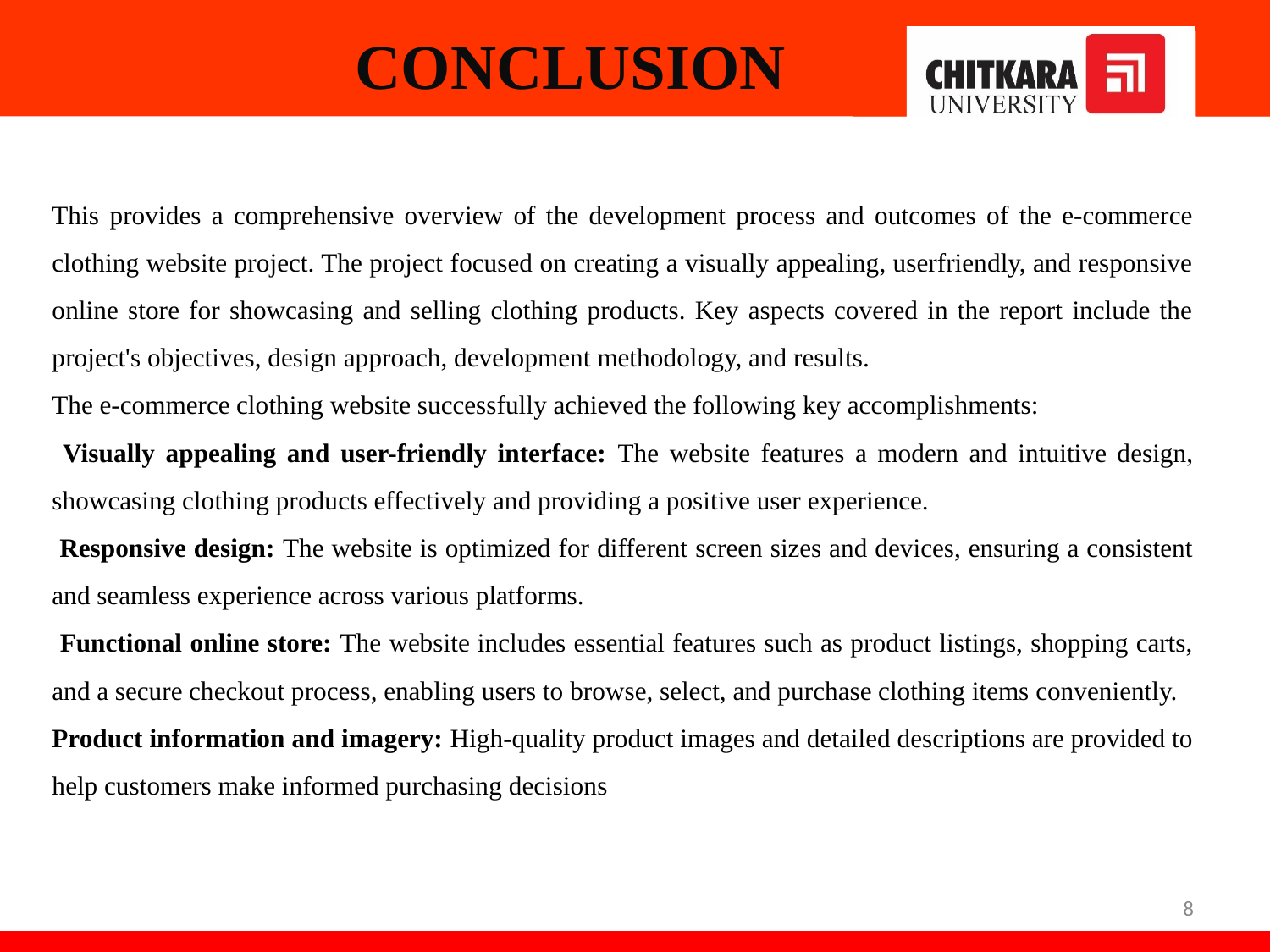

# CONCLUSION

This provides a comprehensive overview of the development process and outcomes of the e-commerce clothing website project. The project focused on creating a visually appealing, userfriendly, and responsive online store for showcasing and selling clothing products. Key aspects covered in the report include the project's objectives, design approach, development methodology, and results.
The e-commerce clothing website successfully achieved the following key accomplishments:
 Visually appealing and user-friendly interface: The website features a modern and intuitive design, showcasing clothing products effectively and providing a positive user experience.
 Responsive design: The website is optimized for different screen sizes and devices, ensuring a consistent and seamless experience across various platforms.
 Functional online store: The website includes essential features such as product listings, shopping carts, and a secure checkout process, enabling users to browse, select, and purchase clothing items conveniently.
Product information and imagery: High-quality product images and detailed descriptions are provided to help customers make informed purchasing decisions
8